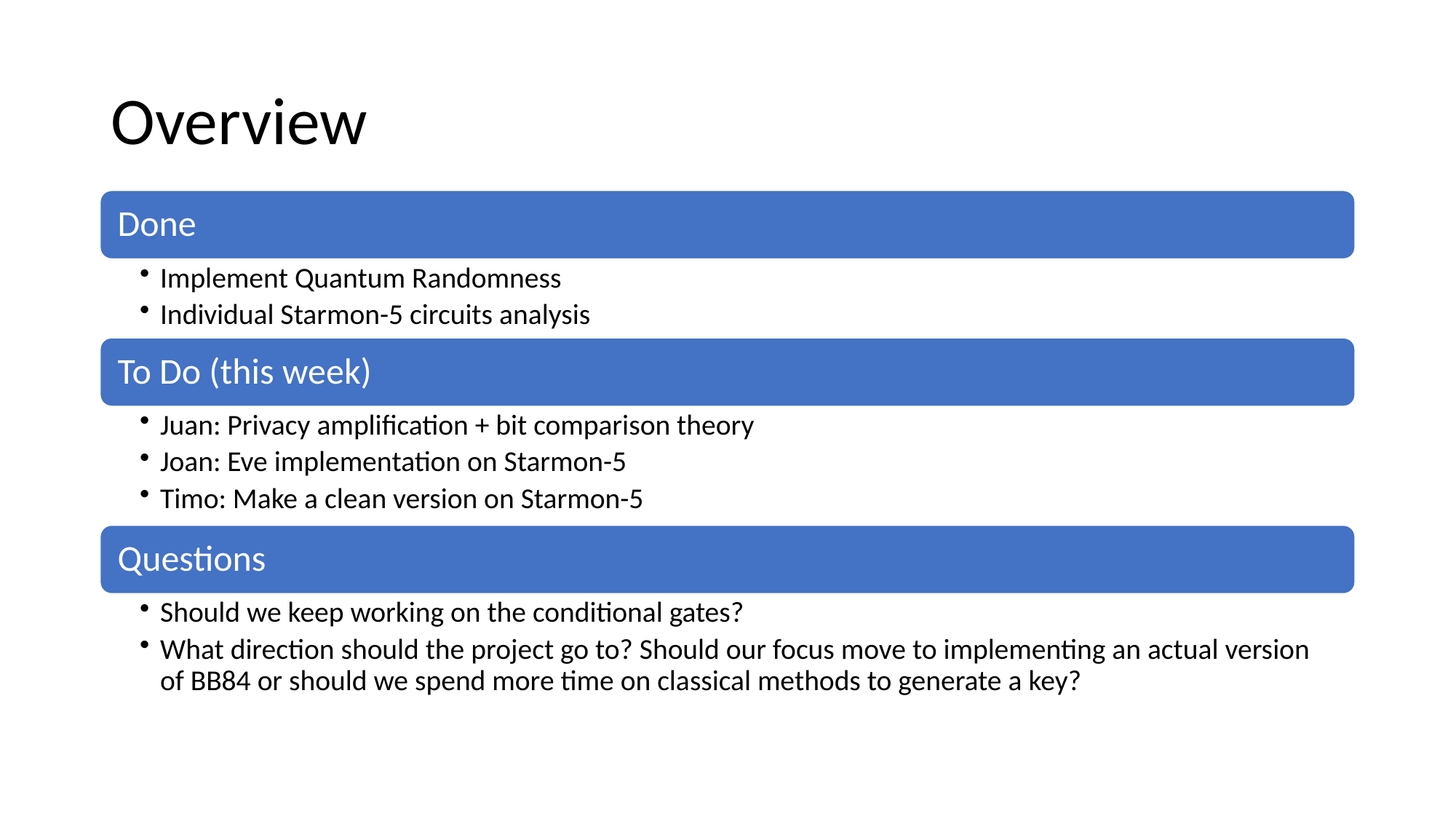

# Overview
Done
Implement Quantum Randomness
Individual Starmon-5 circuits analysis
To Do (this week)
Juan: Privacy amplification + bit comparison theory
Joan: Eve implementation on Starmon-5
Timo: Make a clean version on Starmon-5
Questions
Should we keep working on the conditional gates?
What direction should the project go to? Should our focus move to implementing an actual version of BB84 or should we spend more time on classical methods to generate a key?